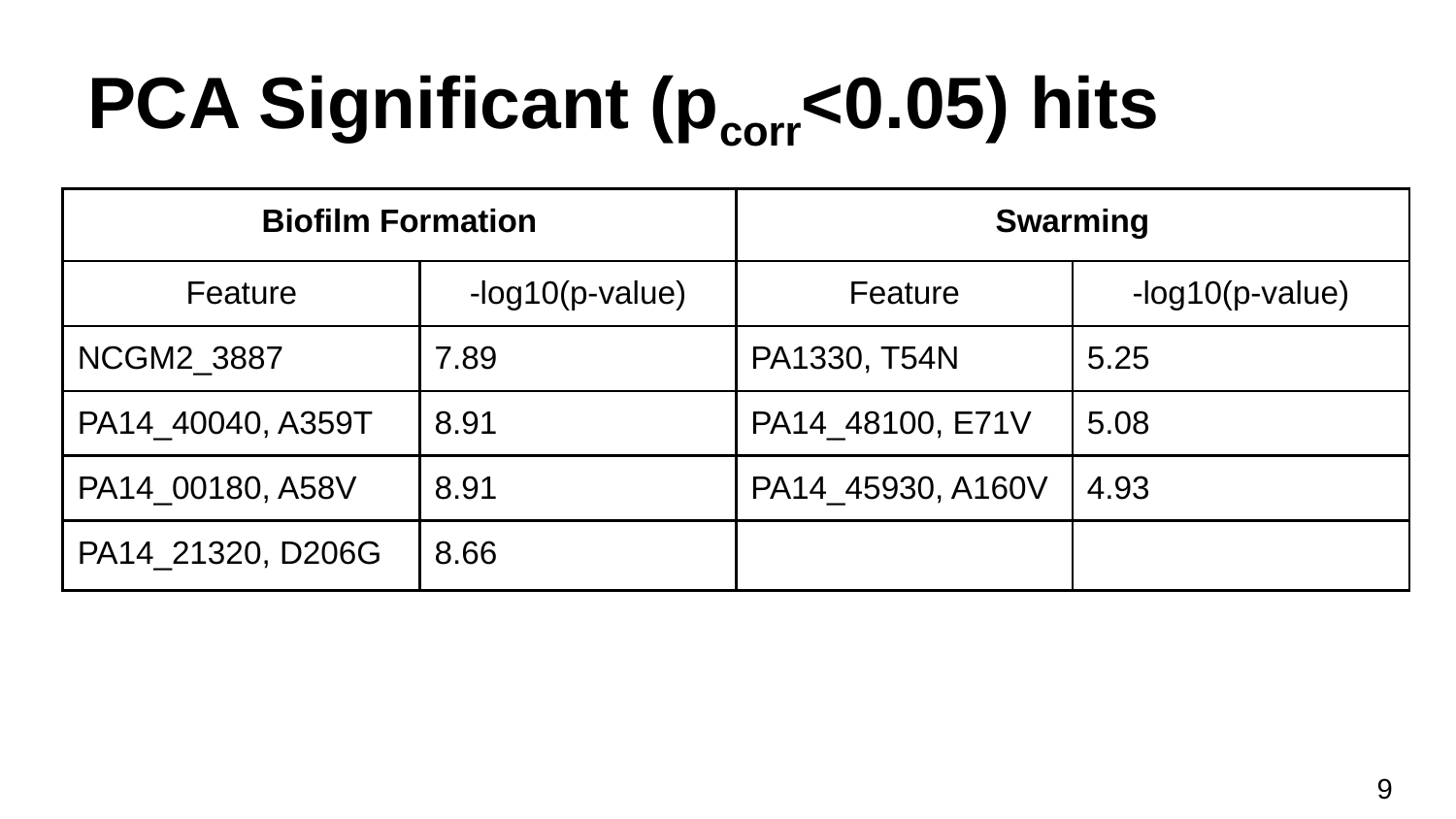

# PCA Significant (pcorr<0.05) hits
| Biofilm Formation |  | Swarming |  |
| --- | --- | --- | --- |
| Feature | -log10(p-value) | Feature | -log10(p-value) |
| NCGM2\_3887 | 7.89 | PA1330, T54N | 5.25 |
| PA14\_40040, A359T | 8.91 | PA14\_48100, E71V | 5.08 |
| PA14\_00180, A58V | 8.91 | PA14\_45930, A160V | 4.93 |
| PA14\_21320, D206G | 8.66 |  |  |
9